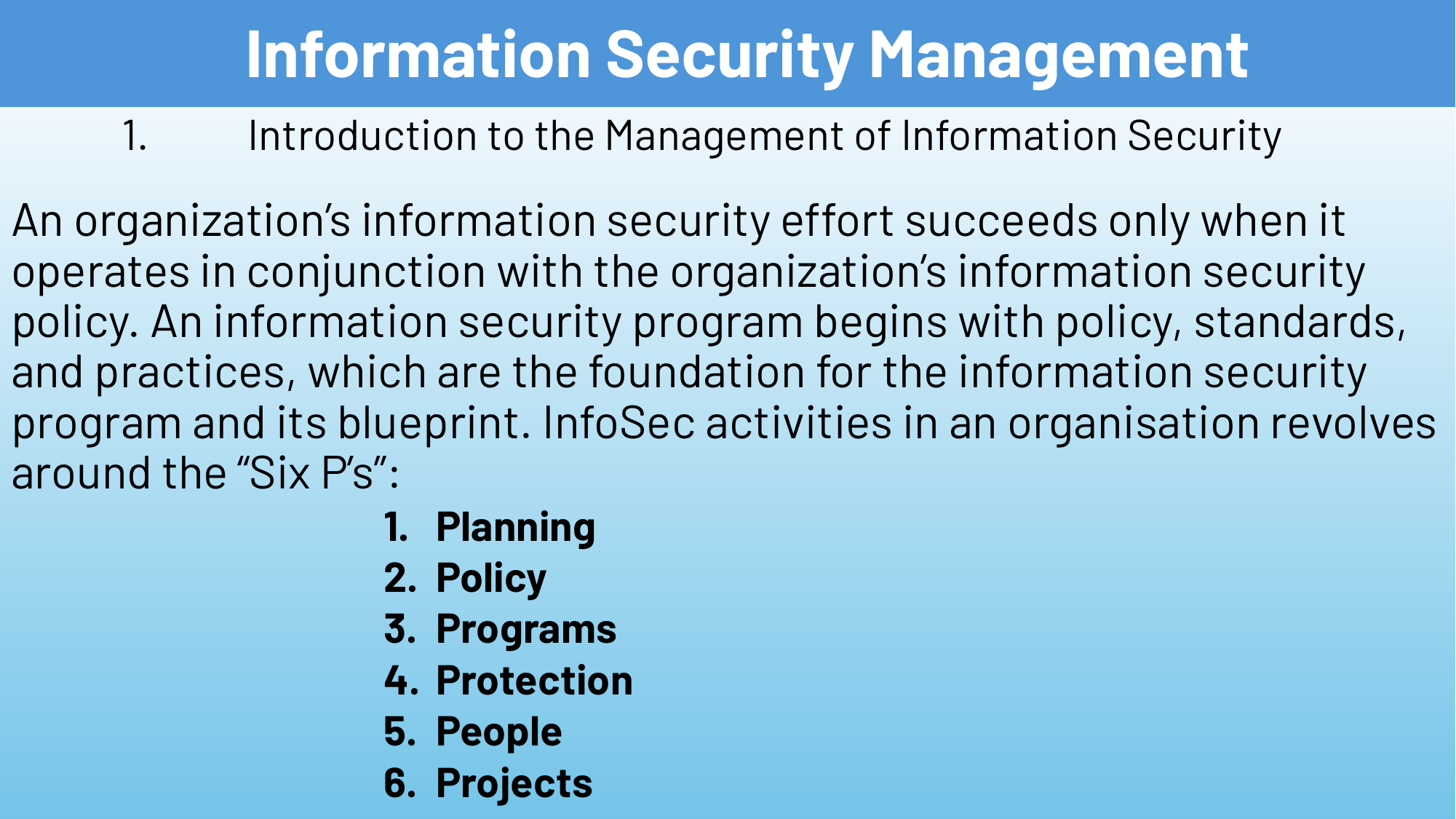

Information Security Management
Introduction to the Management of Information Security

An organization’s information security effort succeeds only when it operates in conjunction with the organization’s information security policy. An information security program begins with policy, standards, and practices, which are the foundation for the information security program and its blueprint. InfoSec activities in an organisation revolves around the “Six P’s”:
Planning
Policy
Programs
Protection
People
Projects